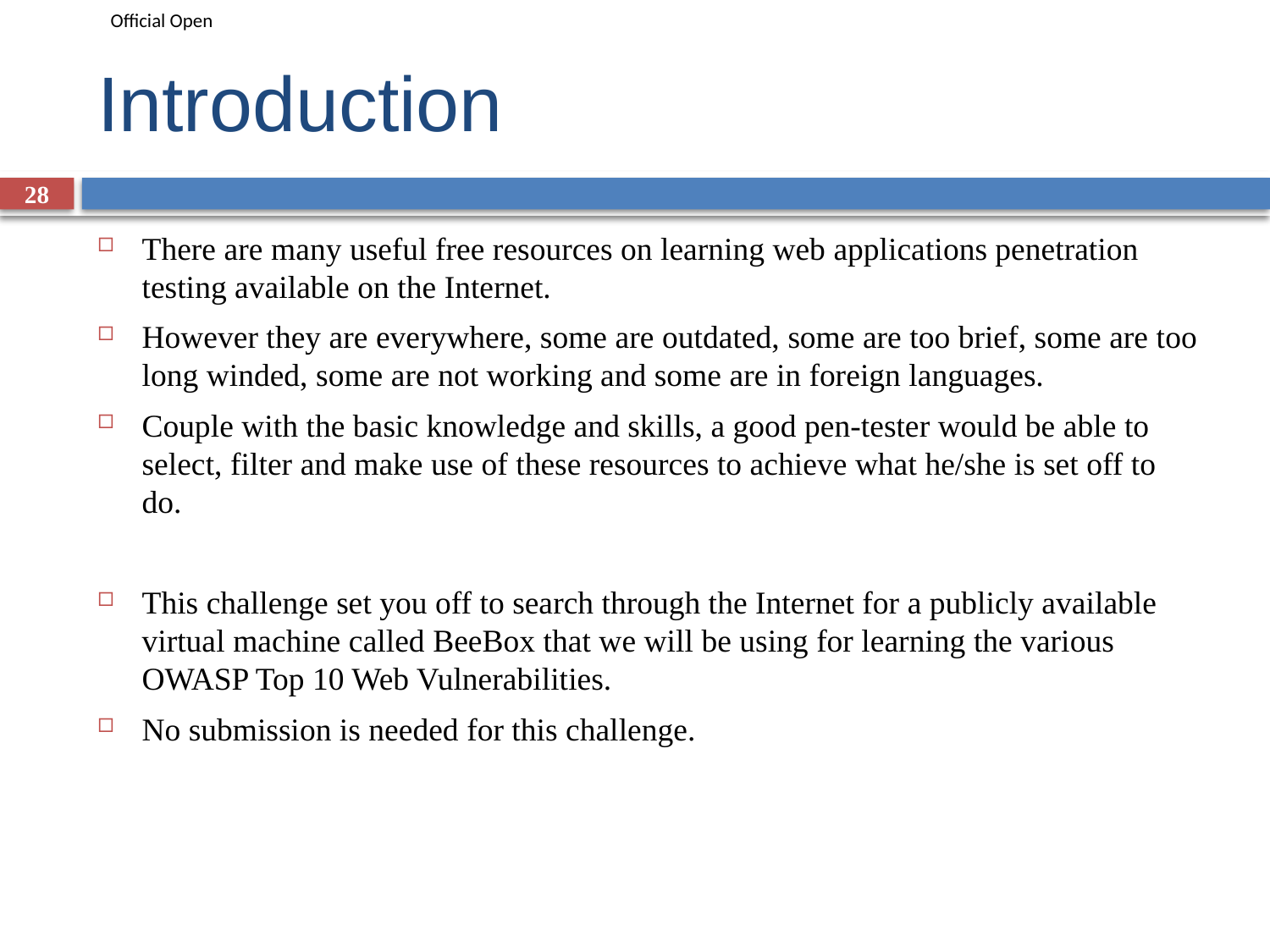

# Introduction
28
There are many useful free resources on learning web applications penetration testing available on the Internet.
However they are everywhere, some are outdated, some are too brief, some are too long winded, some are not working and some are in foreign languages.
Couple with the basic knowledge and skills, a good pen-tester would be able to select, filter and make use of these resources to achieve what he/she is set off to do.

This challenge set you off to search through the Internet for a publicly available virtual machine called BeeBox that we will be using for learning the various OWASP Top 10 Web Vulnerabilities.
No submission is needed for this challenge.